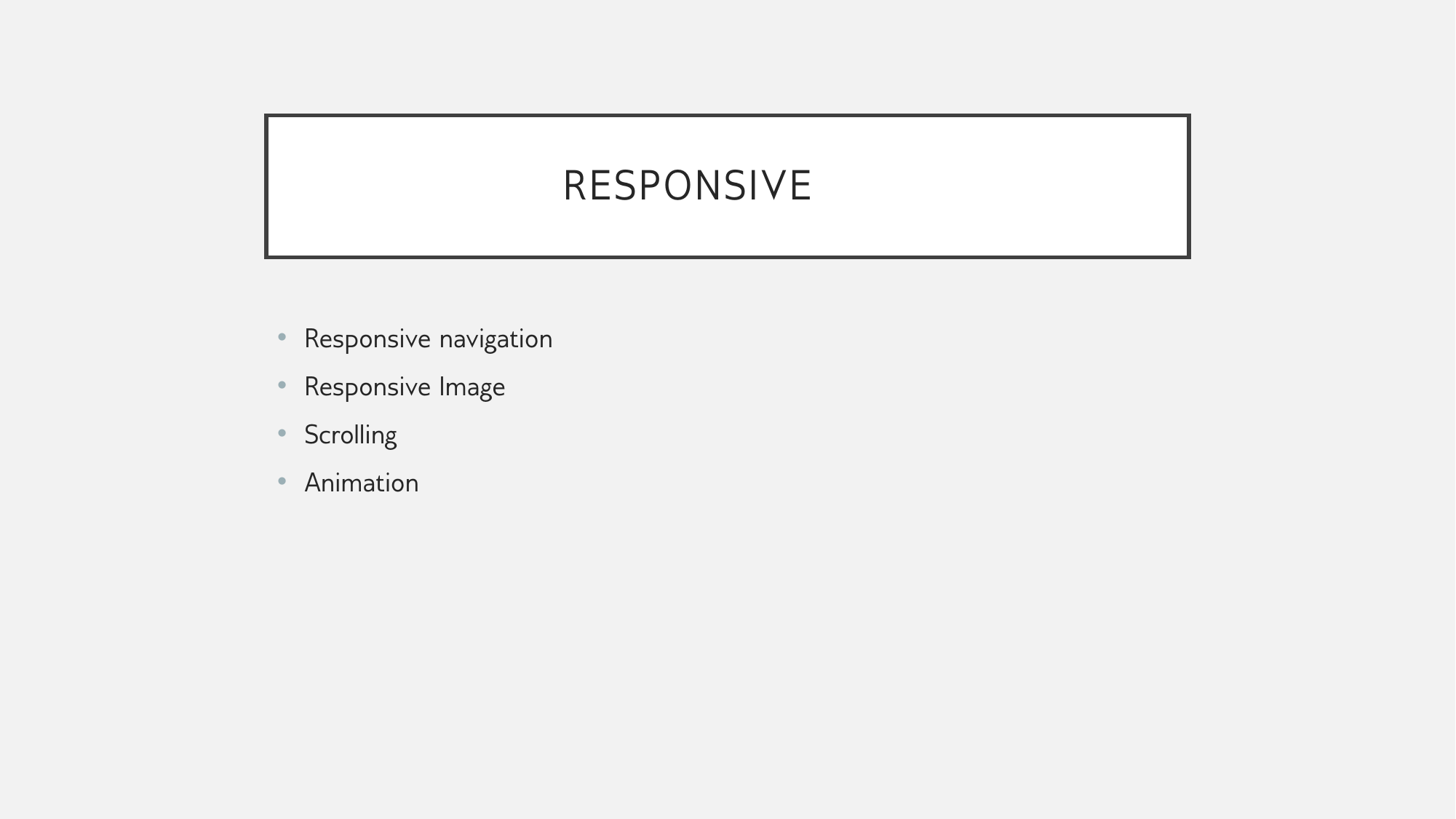

# Responsive
Responsive navigation
Responsive Image
Scrolling
Animation